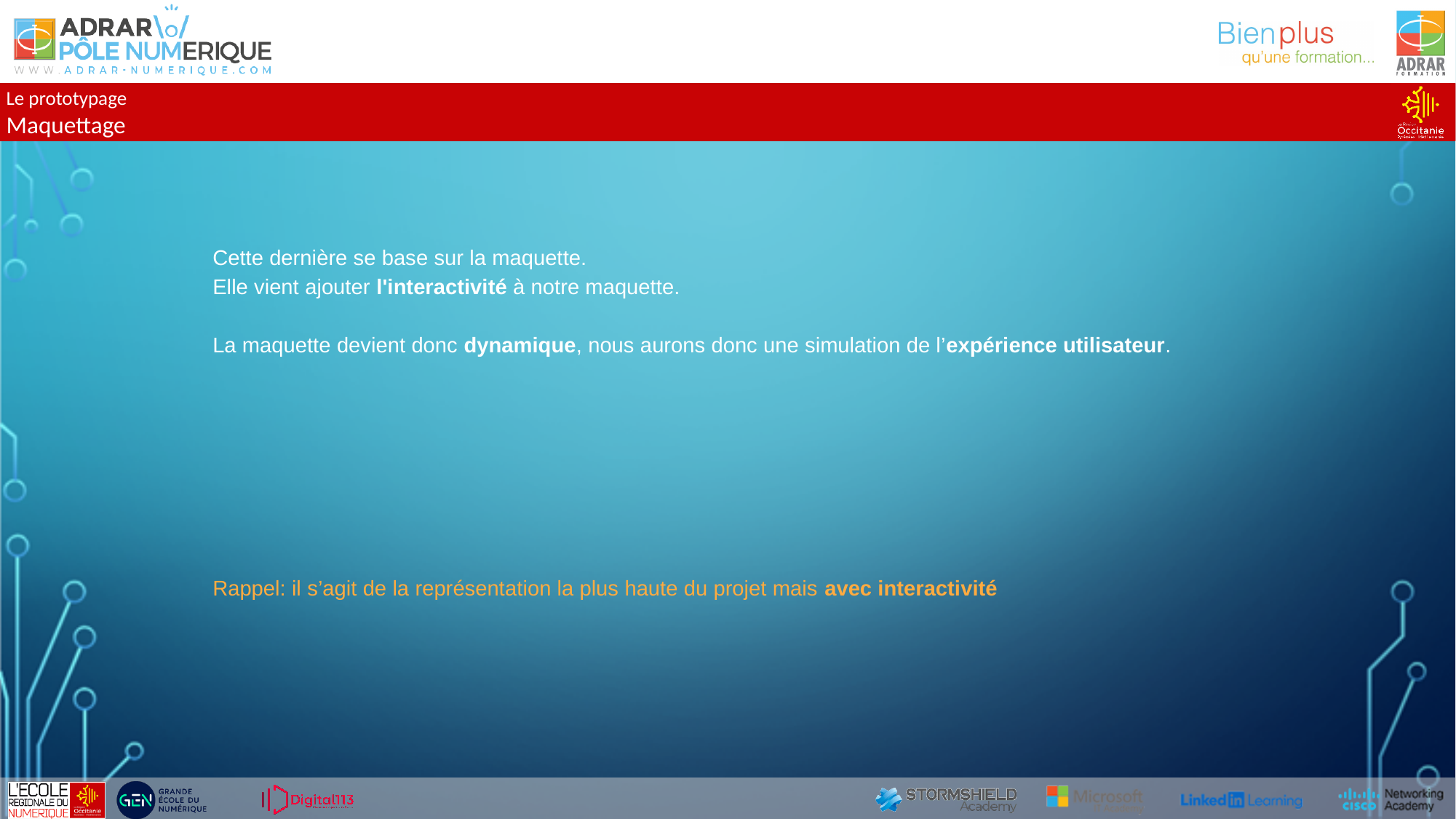

Le prototypage
Maquettage
Cette dernière se base sur la maquette.
Elle vient ajouter l'interactivité à notre maquette.

La maquette devient donc dynamique, nous aurons donc une simulation de l’expérience utilisateur.

Rappel: il s’agit de la représentation la plus haute du projet mais avec interactivité